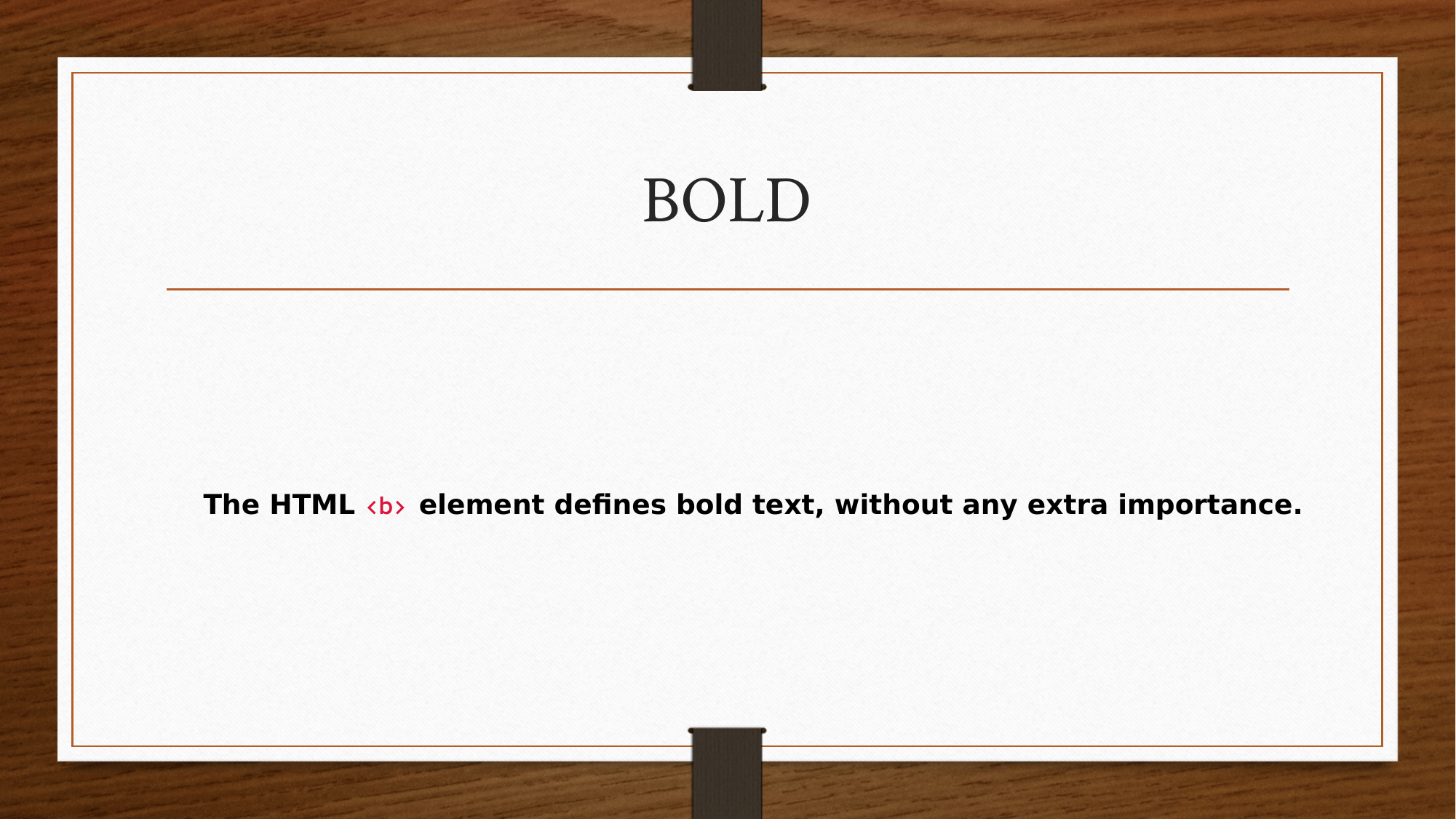

# BOLD
    The HTML <b> element defines bold text, without any extra importance.